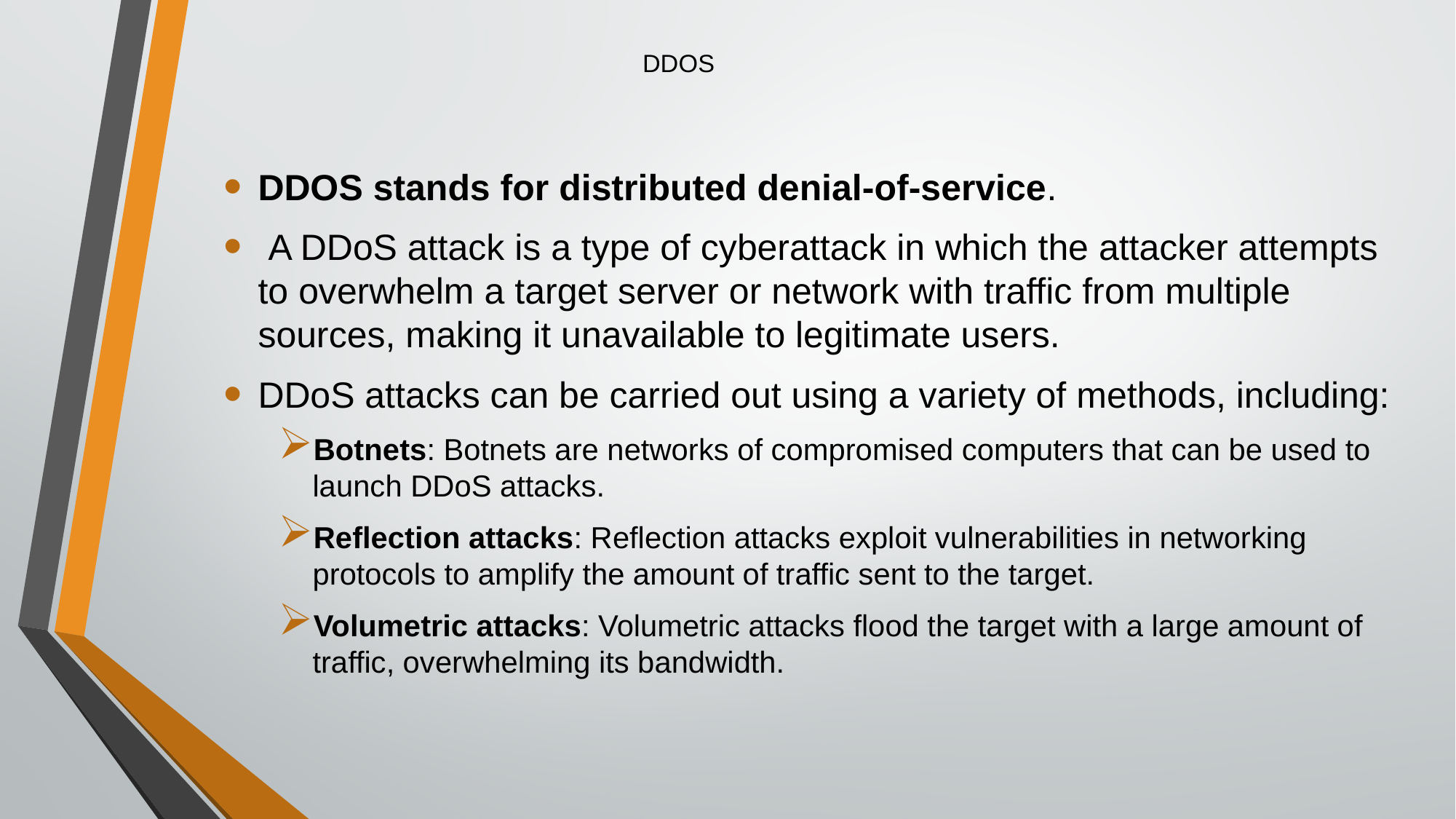

# DDOS
DDOS stands for distributed denial-of-service.
 A DDoS attack is a type of cyberattack in which the attacker attempts to overwhelm a target server or network with traffic from multiple sources, making it unavailable to legitimate users.
DDoS attacks can be carried out using a variety of methods, including:
Botnets: Botnets are networks of compromised computers that can be used to launch DDoS attacks.
Reflection attacks: Reflection attacks exploit vulnerabilities in networking protocols to amplify the amount of traffic sent to the target.
Volumetric attacks: Volumetric attacks flood the target with a large amount of traffic, overwhelming its bandwidth.